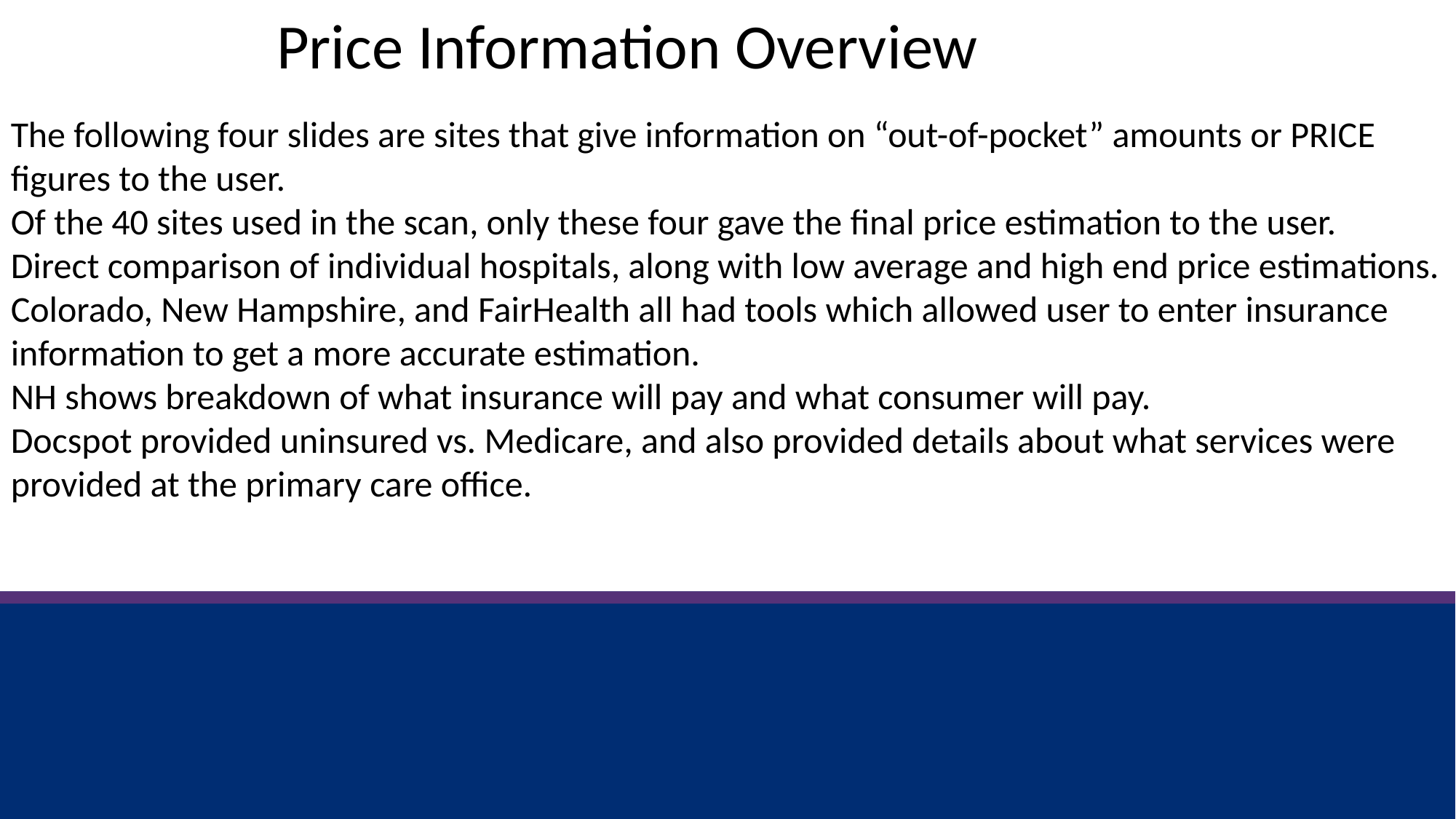

Price Information Overview
The following four slides are sites that give information on “out-of-pocket” amounts or PRICE figures to the user.
Of the 40 sites used in the scan, only these four gave the final price estimation to the user.
Direct comparison of individual hospitals, along with low average and high end price estimations. Colorado, New Hampshire, and FairHealth all had tools which allowed user to enter insurance information to get a more accurate estimation.
NH shows breakdown of what insurance will pay and what consumer will pay.
Docspot provided uninsured vs. Medicare, and also provided details about what services were provided at the primary care office.